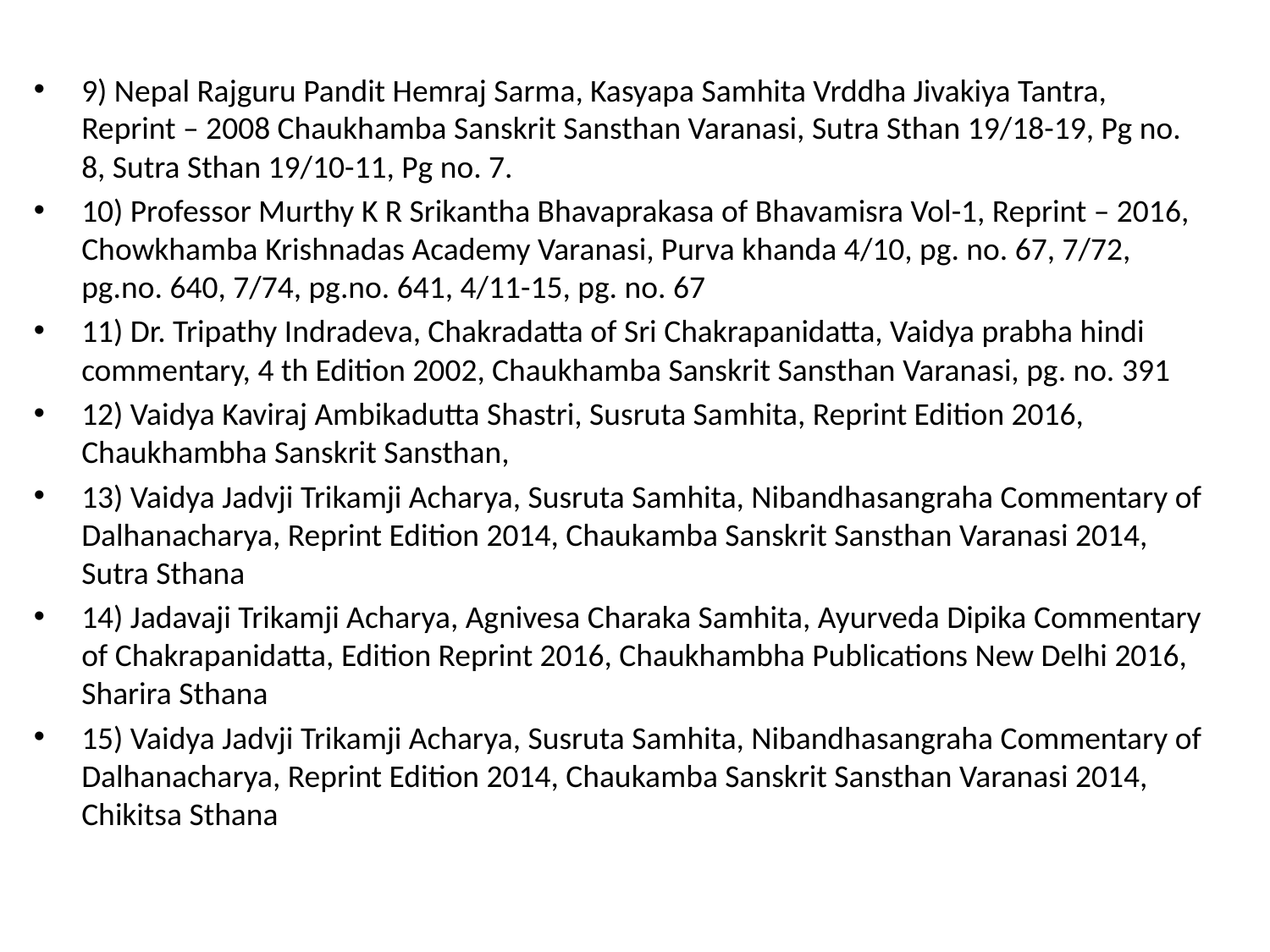

9) Nepal Rajguru Pandit Hemraj Sarma, Kasyapa Samhita Vrddha Jivakiya Tantra, Reprint – 2008 Chaukhamba Sanskrit Sansthan Varanasi, Sutra Sthan 19/18-19, Pg no. 8, Sutra Sthan 19/10-11, Pg no. 7.
10) Professor Murthy K R Srikantha Bhavaprakasa of Bhavamisra Vol-1, Reprint – 2016, Chowkhamba Krishnadas Academy Varanasi, Purva khanda 4/10, pg. no. 67, 7/72, pg.no. 640, 7/74, pg.no. 641, 4/11-15, pg. no. 67
11) Dr. Tripathy Indradeva, Chakradatta of Sri Chakrapanidatta, Vaidya prabha hindi commentary, 4 th Edition 2002, Chaukhamba Sanskrit Sansthan Varanasi, pg. no. 391
12) Vaidya Kaviraj Ambikadutta Shastri, Susruta Samhita, Reprint Edition 2016, Chaukhambha Sanskrit Sansthan,
13) Vaidya Jadvji Trikamji Acharya, Susruta Samhita, Nibandhasangraha Commentary of Dalhanacharya, Reprint Edition 2014, Chaukamba Sanskrit Sansthan Varanasi 2014, Sutra Sthana
14) Jadavaji Trikamji Acharya, Agnivesa Charaka Samhita, Ayurveda Dipika Commentary of Chakrapanidatta, Edition Reprint 2016, Chaukhambha Publications New Delhi 2016, Sharira Sthana
15) Vaidya Jadvji Trikamji Acharya, Susruta Samhita, Nibandhasangraha Commentary of Dalhanacharya, Reprint Edition 2014, Chaukamba Sanskrit Sansthan Varanasi 2014, Chikitsa Sthana